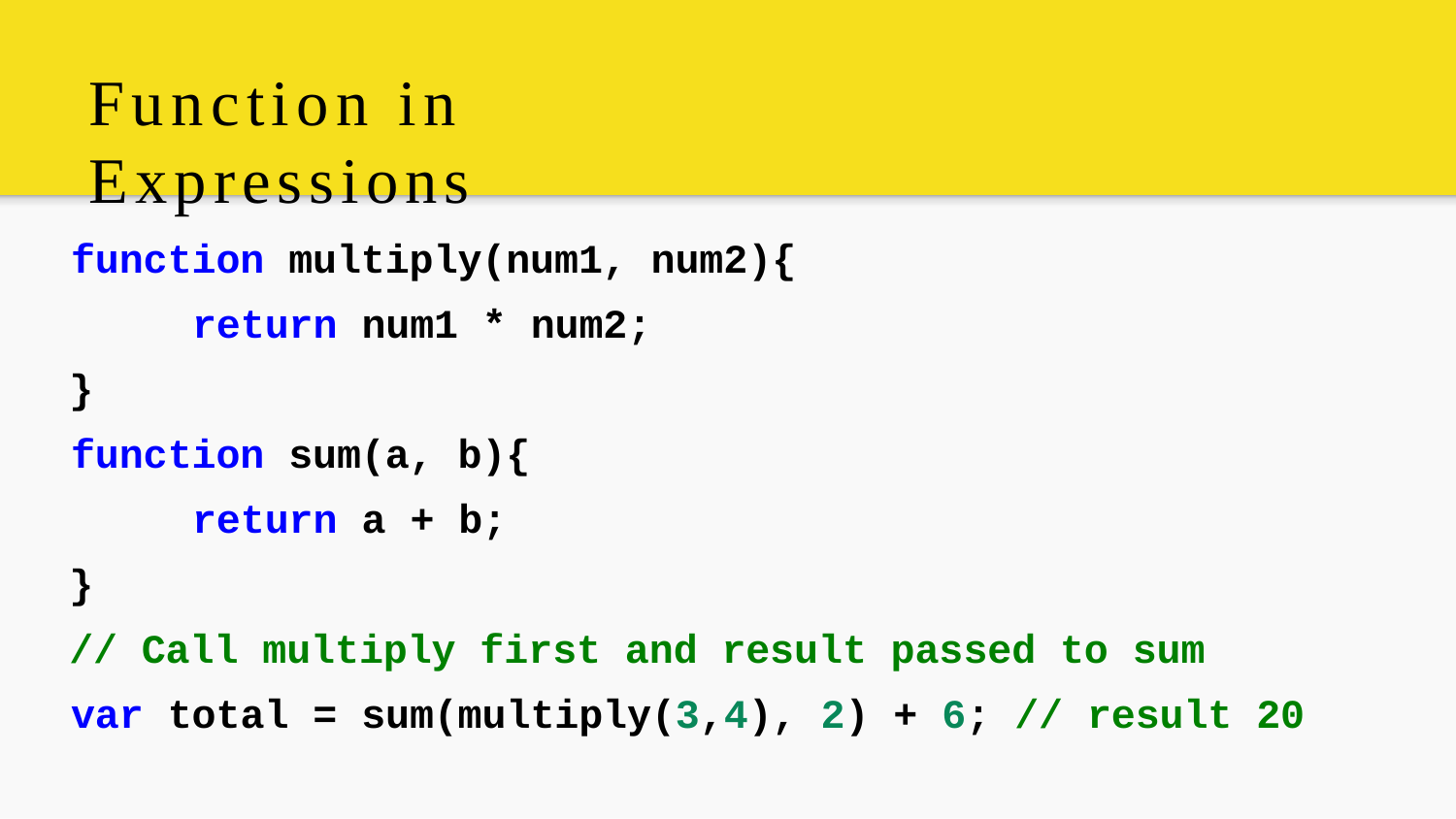

# Function in Expressions

function multiply(num1, num2){  return num1 * num2;
}
function sum(a, b){  return a + b;
}
// Call multiply first and result passed to sum  var total = sum(multiply(3,4), 2) + 6; // result 20